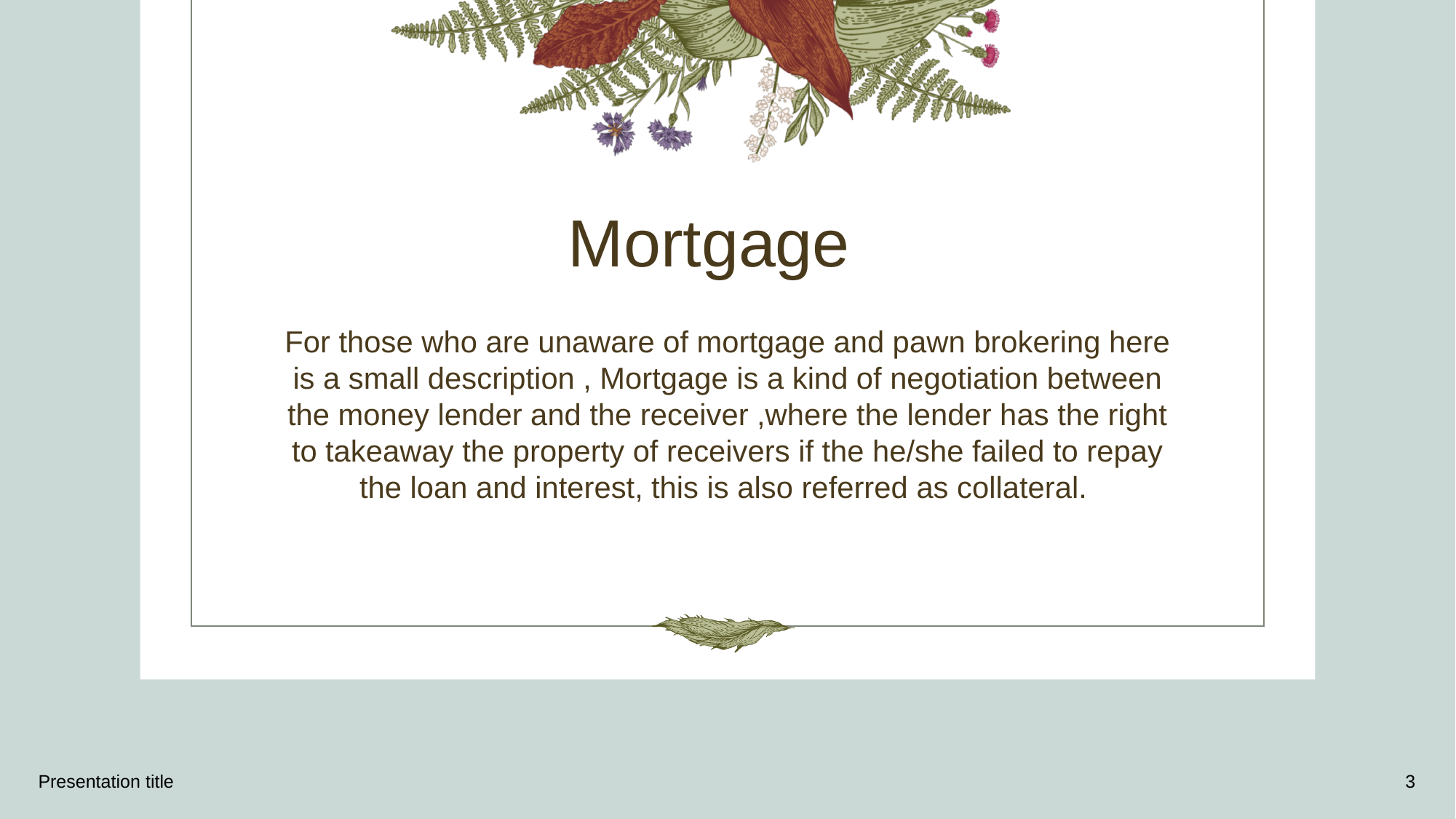

# Mortgage
For those who are unaware of mortgage and pawn brokering here is a small description , Mortgage is a kind of negotiation between the money lender and the receiver ,where the lender has the right to takeaway the property of receivers if the he/she failed to repay the loan and interest, this is also referred as collateral.
Presentation title
3